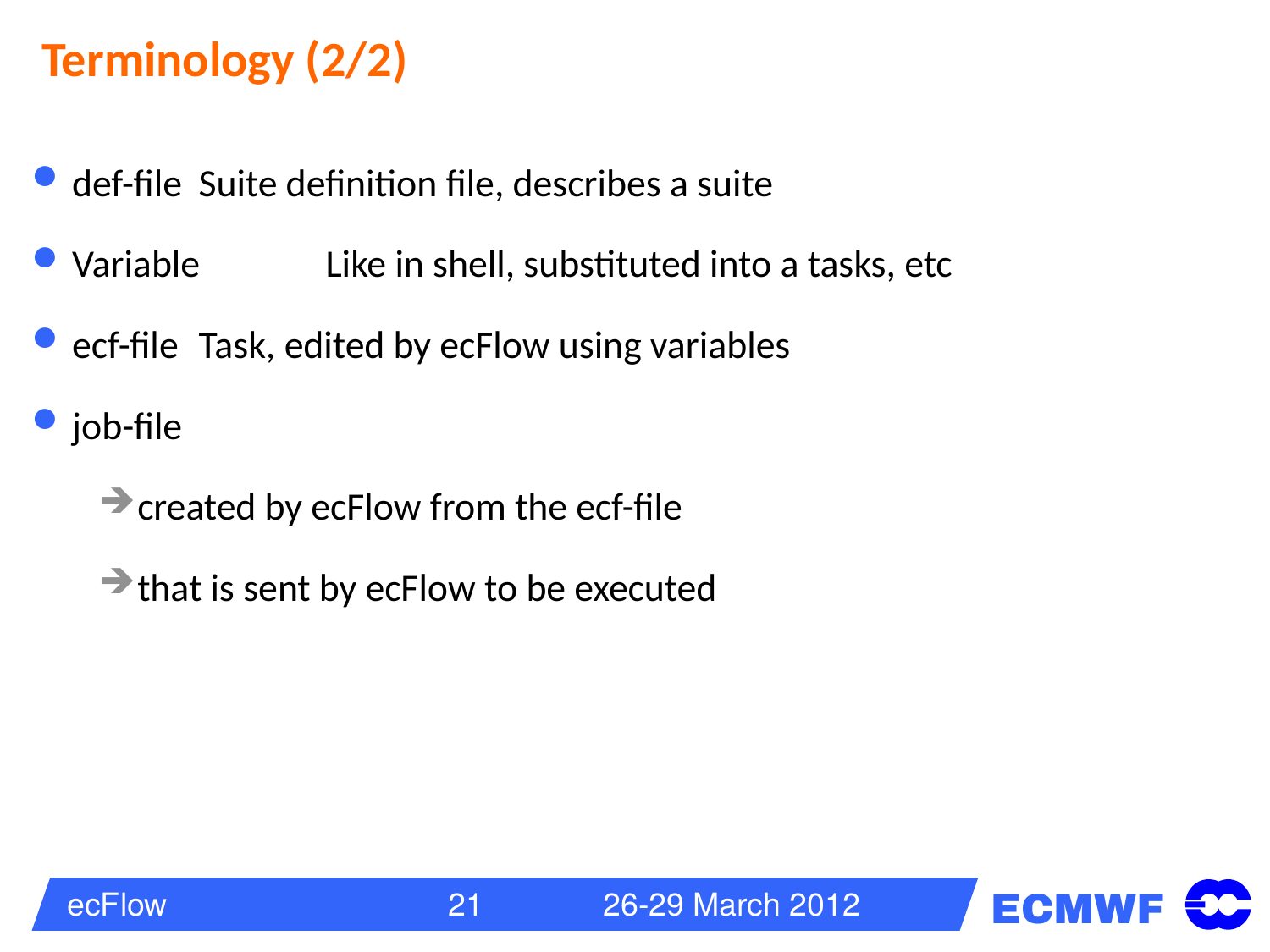

# Terminology (2/2)‏
def-file	Suite definition file, describes a suite
Variable	Like in shell, substituted into a tasks, etc
ecf-file	Task, edited by ecFlow using variables
job-file
created by ecFlow from the ecf-file
that is sent by ecFlow to be executed